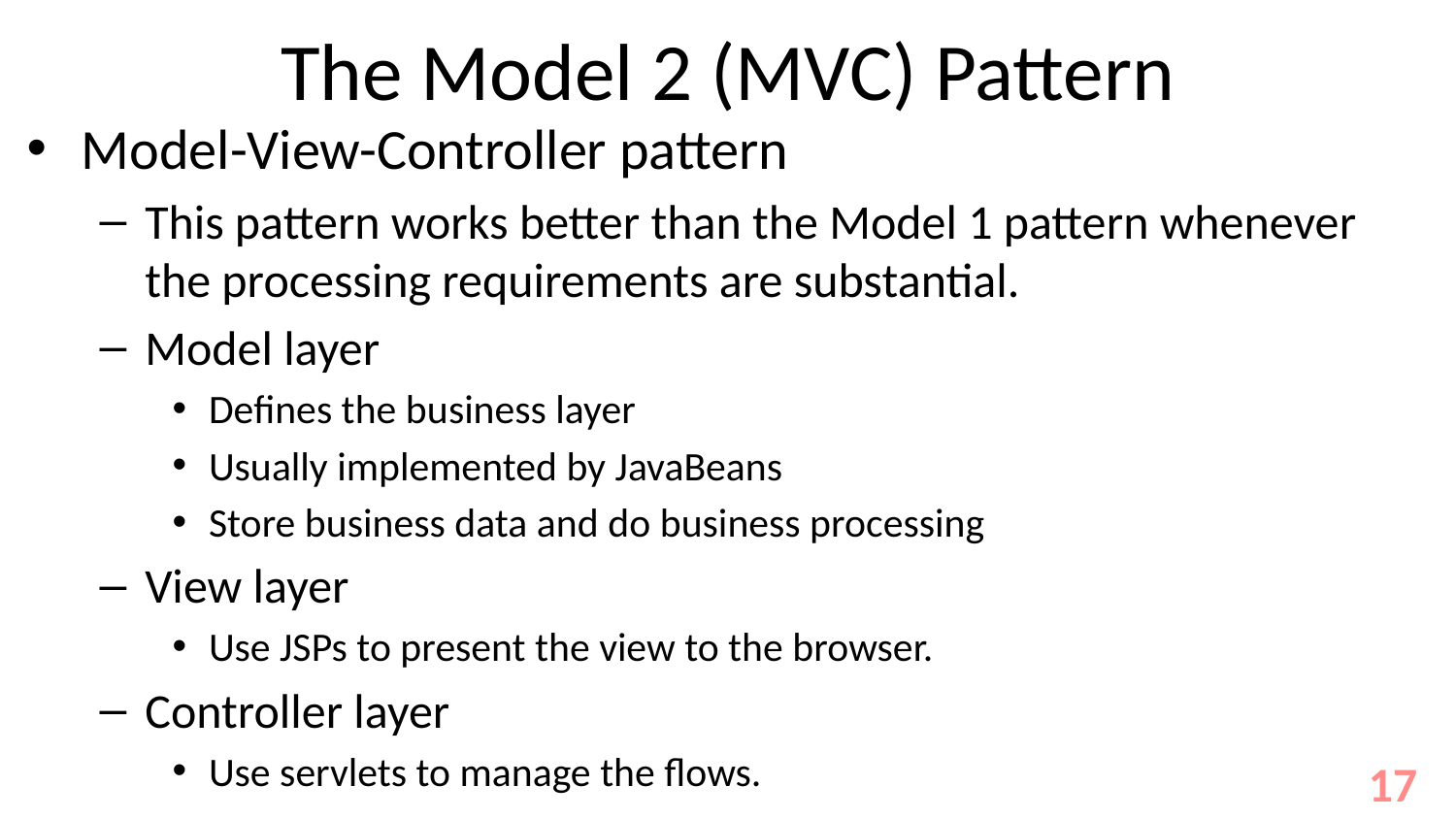

# The Model 2 (MVC) Pattern
Model-View-Controller pattern
This pattern works better than the Model 1 pattern whenever the processing requirements are substantial.
Model layer
Defines the business layer
Usually implemented by JavaBeans
Store business data and do business processing
View layer
Use JSPs to present the view to the browser.
Controller layer
Use servlets to manage the flows.

17